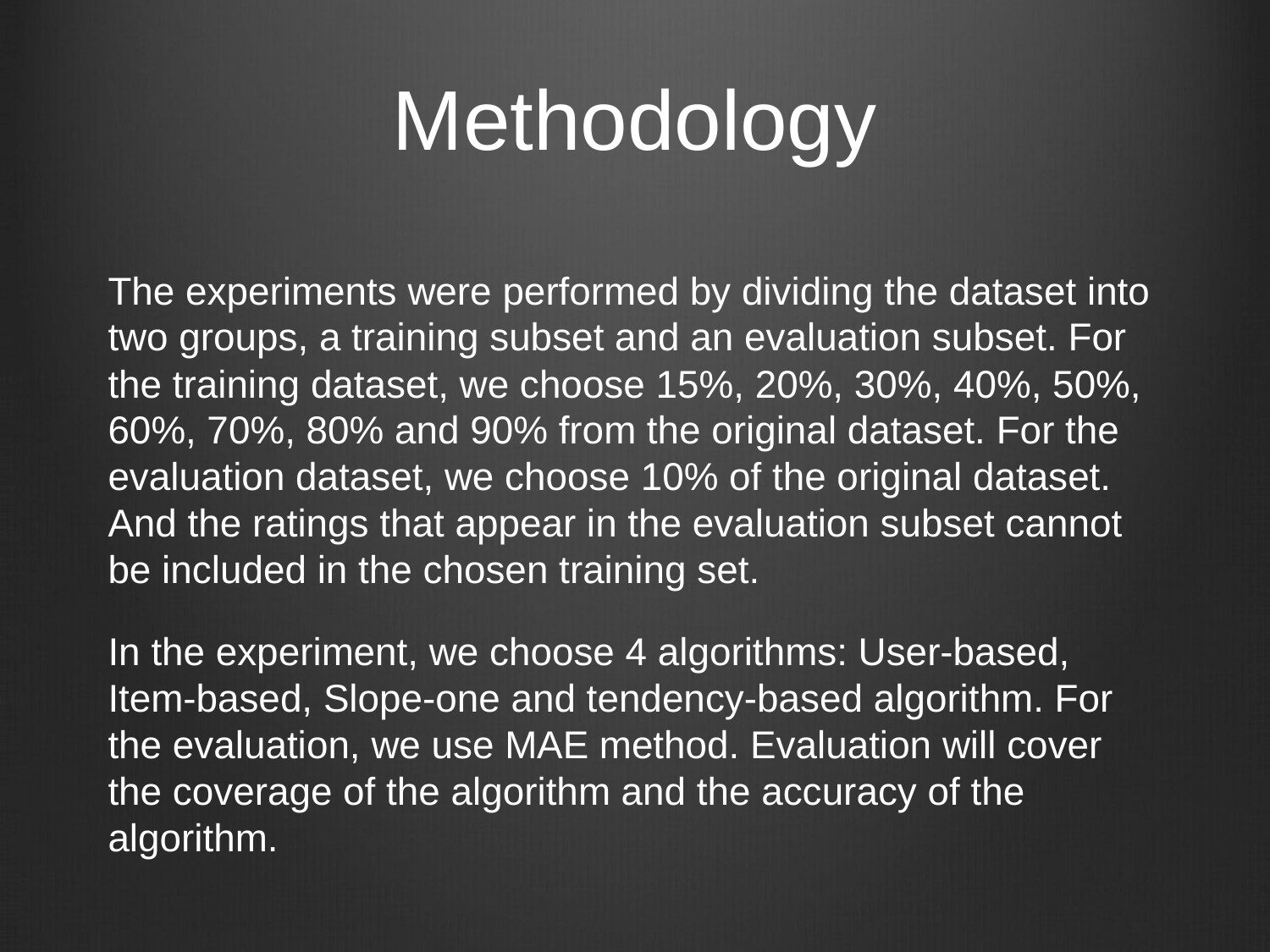

# Methodology
The experiments were performed by dividing the dataset into two groups, a training subset and an evaluation subset. For the training dataset, we choose 15%, 20%, 30%, 40%, 50%, 60%, 70%, 80% and 90% from the original dataset. For the evaluation dataset, we choose 10% of the original dataset. And the ratings that appear in the evaluation subset cannot be included in the chosen training set.
In the experiment, we choose 4 algorithms: User-based, Item-based, Slope-one and tendency-based algorithm. For the evaluation, we use MAE method. Evaluation will cover the coverage of the algorithm and the accuracy of the algorithm.